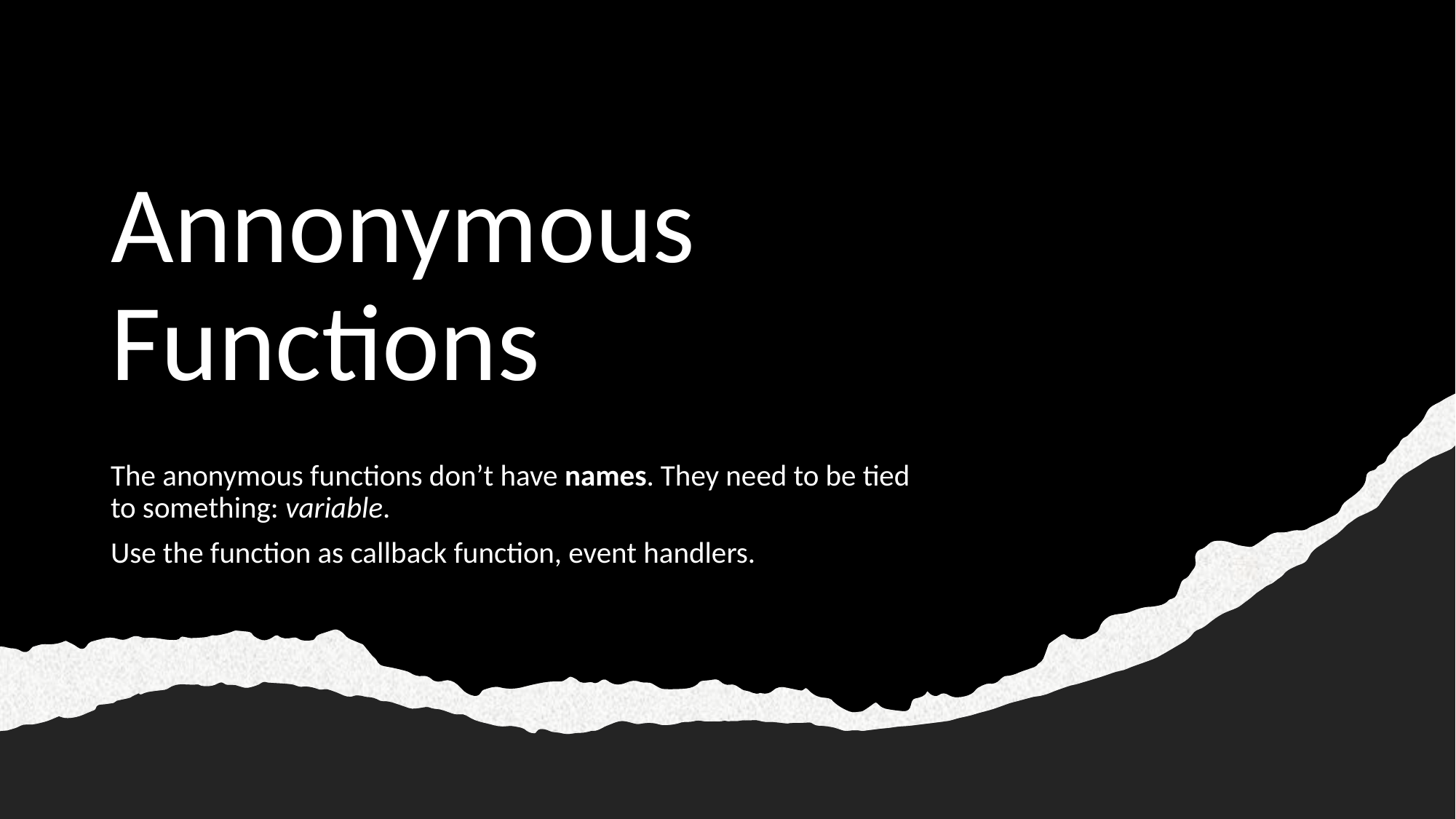

# Annonymous Functions

The anonymous functions don’t have names. They need to be tied to something: variable.
Use the function as callback function, event handlers.